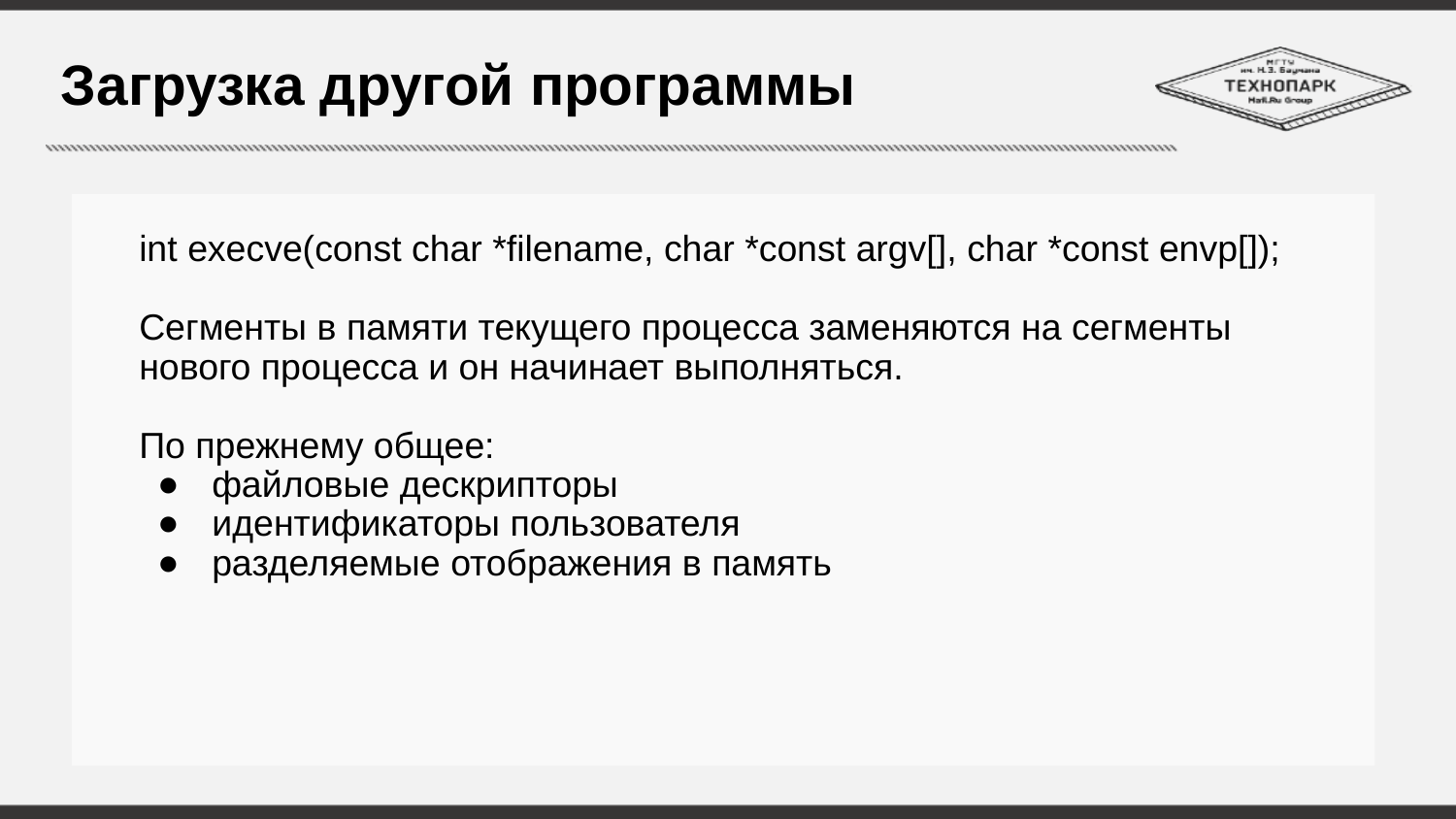

# Загрузка другой программы
int execve(const char *filename, char *const argv[], char *const envp[]);

Сегменты в памяти текущего процесса заменяются на сегменты нового процесса и он начинает выполняться.

По прежнему общее:
файловые дескрипторы
идентификаторы пользователя
разделяемые отображения в память